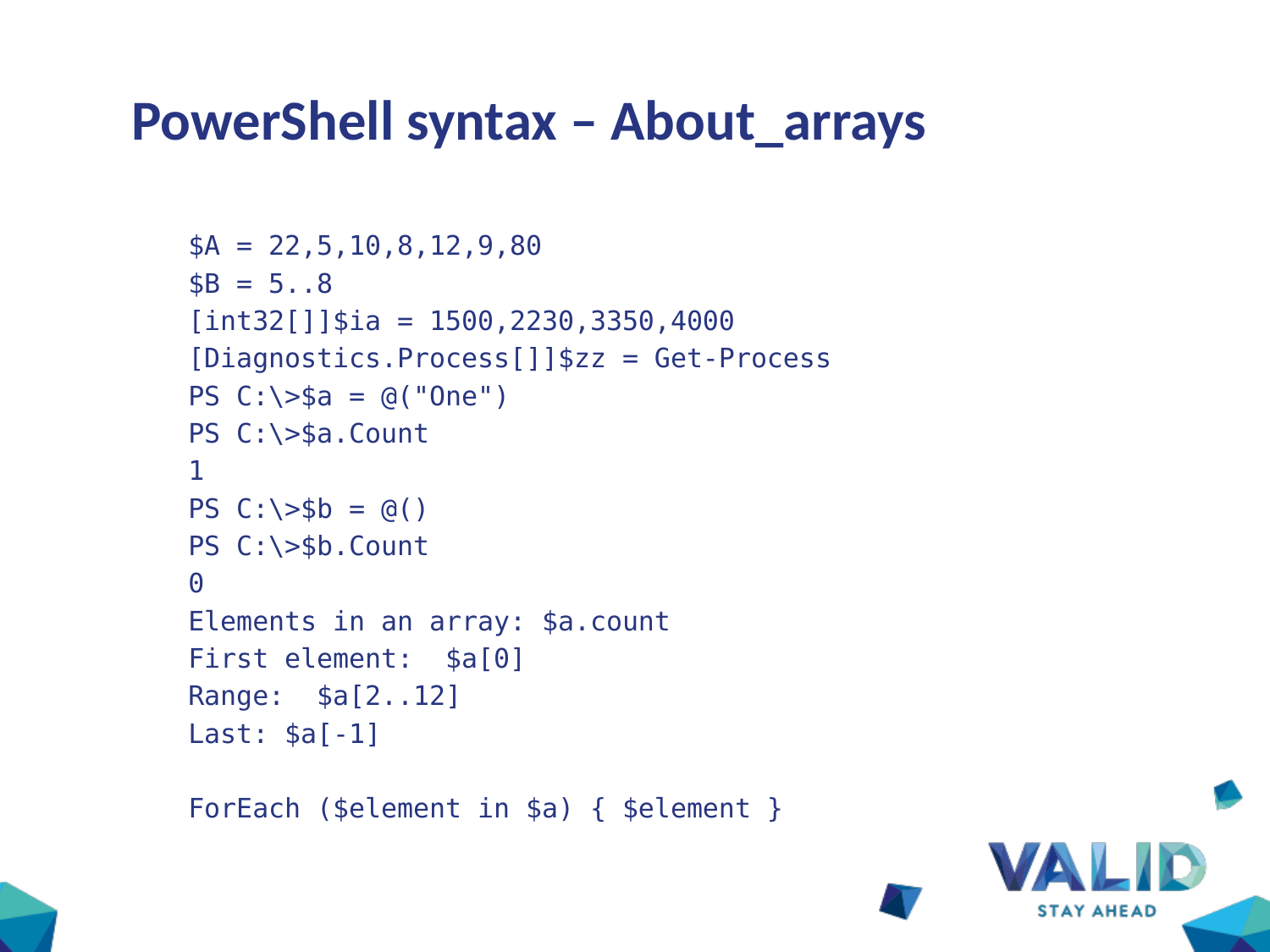

# PowerShell syntax – About_arrays
$A = 22,5,10,8,12,9,80
$B = 5..8
[int32[]]$ia = 1500,2230,3350,4000
[Diagnostics.Process[]]$zz = Get-Process
PS C:\>$a = @("One")
PS C:\>$a.Count
1
PS C:\>$b = @()
PS C:\>$b.Count
0
Elements in an array: $a.count
First element:  $a[0]
Range:  $a[2..12]
Last: $a[-1]

ForEach ($element in $a) { $element }